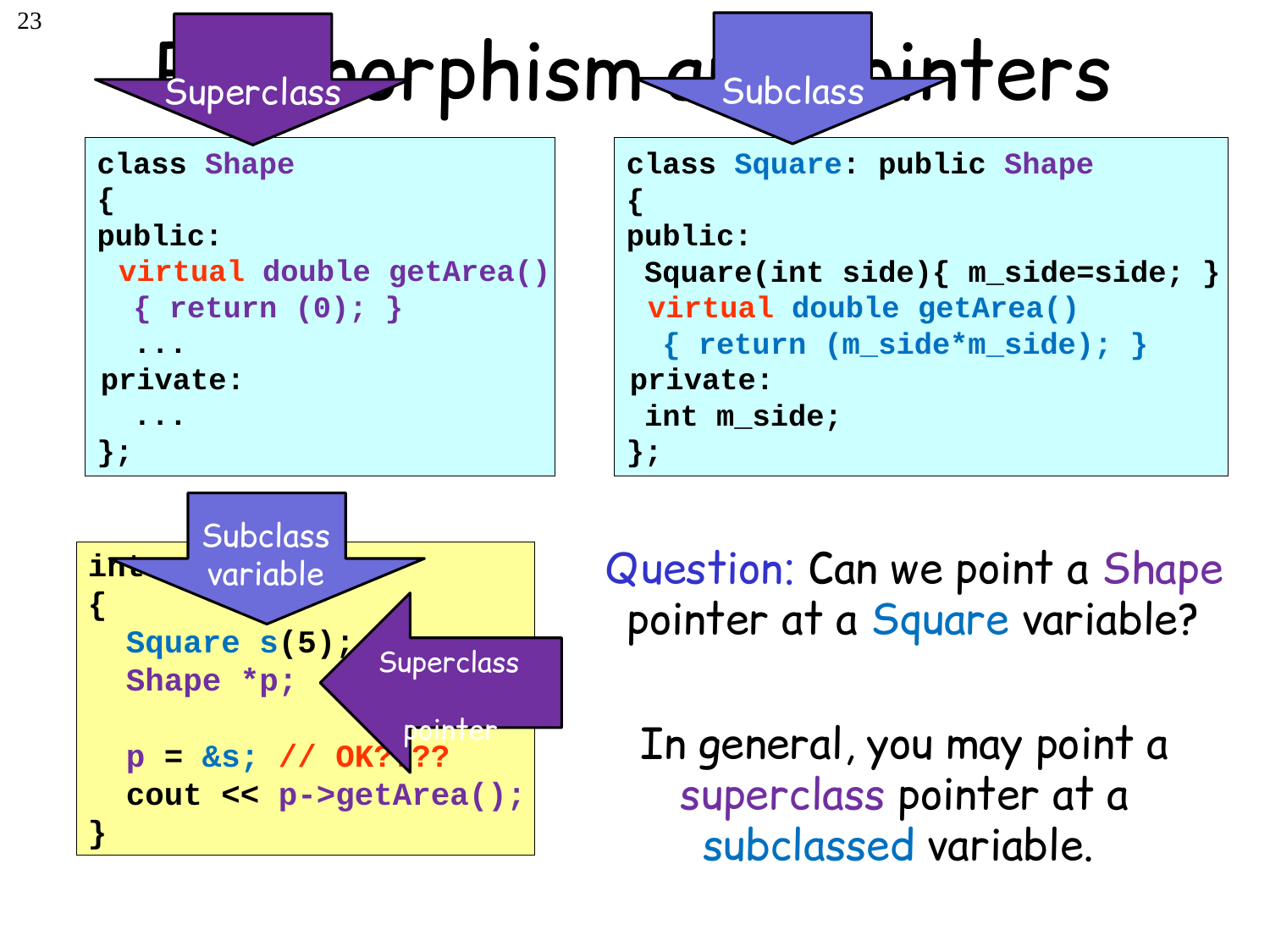

# Polymorphism and Pointers
23

Subclass

Superclass

class Shape
{
public:
  virtual double getArea()
  { return (0); }
  ...
 private:
  ...
};

class Square: public Shape
{
public:
 Square(int side){ m_side=side; }
  virtual double getArea()
  { return (m_side*m_side); }
 private:
 int m_side;
};

Subclass
variable
Question: Can we point a Shape pointer at a Square variable?
int main()
{
  Square s(5);
  Shape *p;

  p = &s; // OK????
  cout << p->getArea();
}

Superclass
   pointer

In general, you may point a superclass pointer at a subclassed variable.
Answer: Yes, since a Square is a type of Shape, we may point to a Square using a Shape pointer.